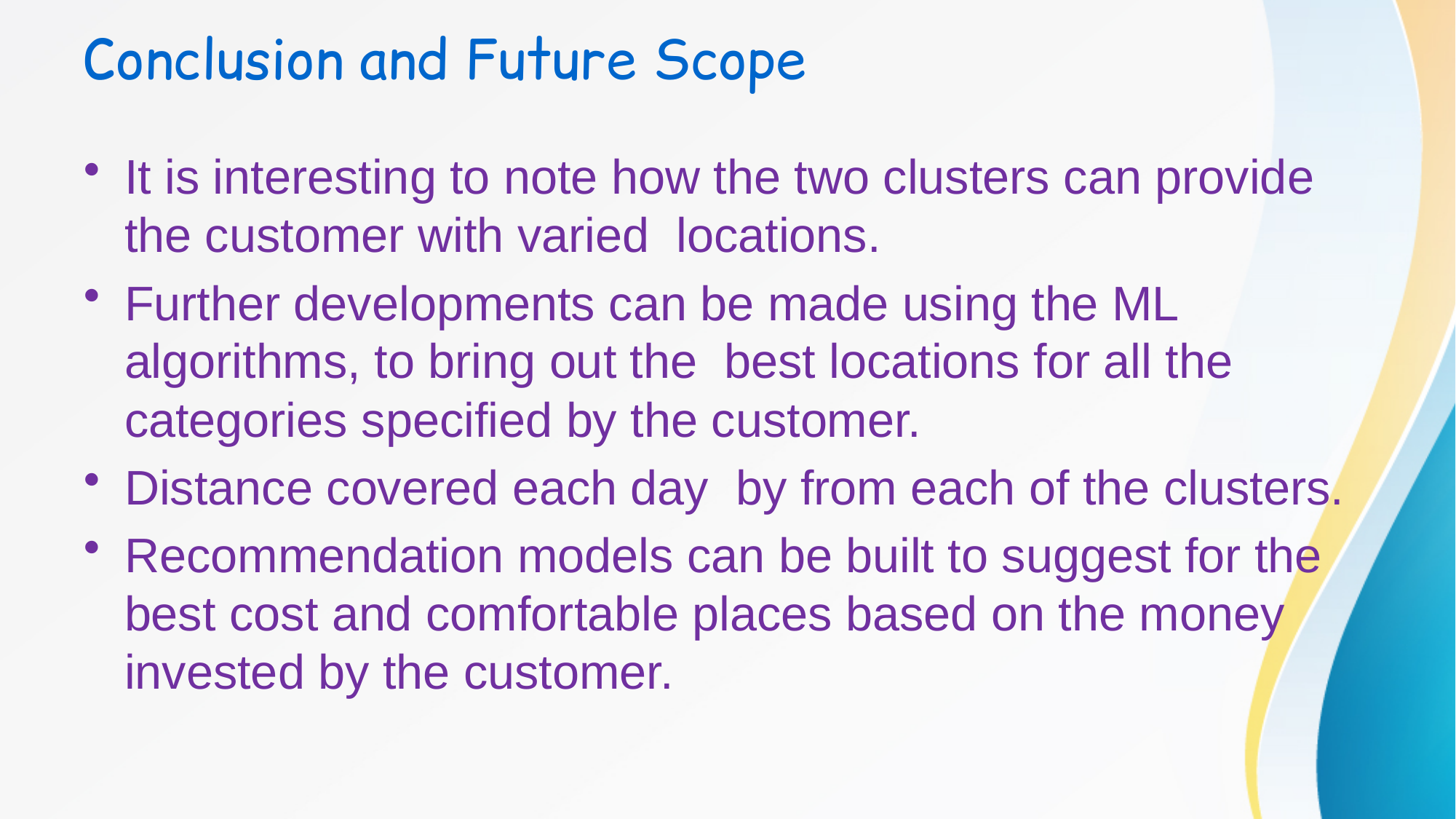

# Conclusion and Future Scope
It is interesting to note how the two clusters can provide the customer with varied  locations.
Further developments can be made using the ML algorithms, to bring out the  best locations for all the categories specified by the customer.
Distance covered each day  by from each of the clusters.
Recommendation models can be built to suggest for the best cost and comfortable places based on the money invested by the customer.